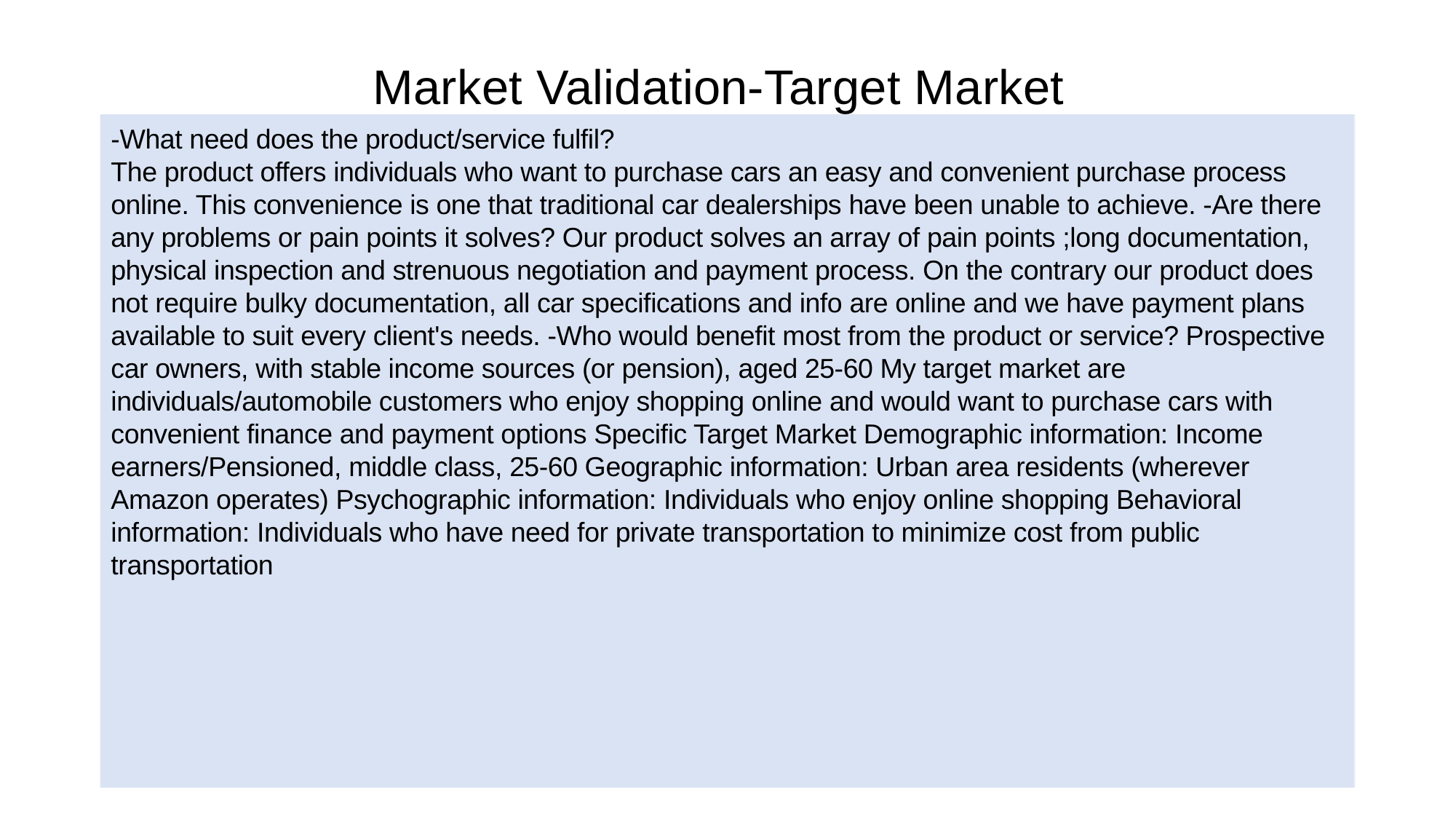

Market Validation-Target Market

-What need does the product/service fulfil?
The product offers individuals who want to purchase cars an easy and convenient purchase process online. This convenience is one that traditional car dealerships have been unable to achieve. -Are there any problems or pain points it solves? Our product solves an array of pain points ;long documentation, physical inspection and strenuous negotiation and payment process. On the contrary our product does not require bulky documentation, all car specifications and info are online and we have payment plans available to suit every client's needs. -Who would benefit most from the product or service? Prospective car owners, with stable income sources (or pension), aged 25-60 My target market are individuals/automobile customers who enjoy shopping online and would want to purchase cars with convenient finance and payment options Specific Target Market Demographic information: Income earners/Pensioned, middle class, 25-60 Geographic information: Urban area residents (wherever Amazon operates) Psychographic information: Individuals who enjoy online shopping Behavioral information: Individuals who have need for private transportation to minimize cost from public transportation